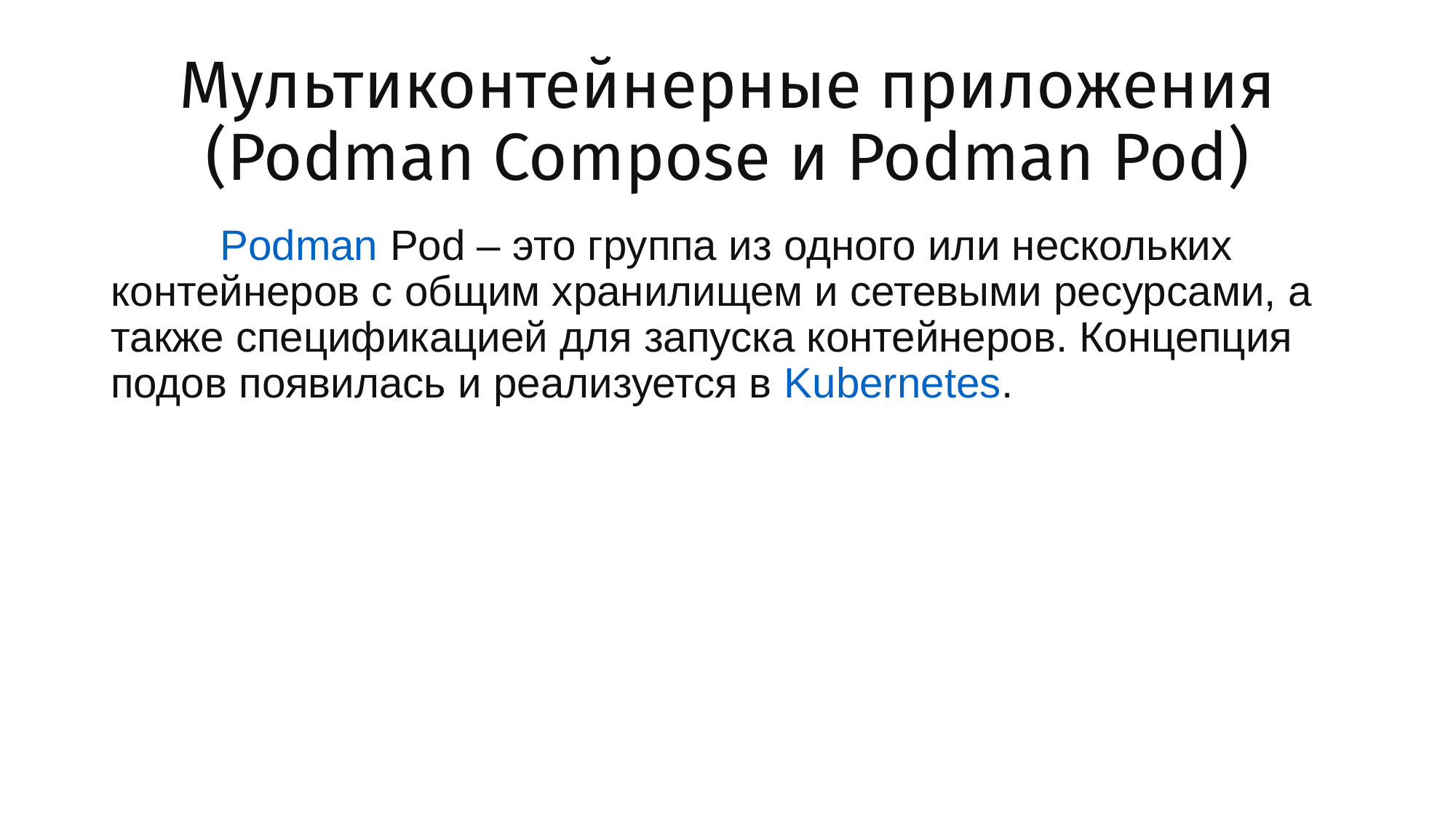

# Мультиконтейнерные приложения (Podman Compose и Podman Pod)
	Podman Pod – это группа из одного или нескольких контейнеров с общим хранилищем и сетевыми ресурсами, а также спецификацией для запуска контейнеров. Концепция подов появилась и реализуется в Kubernetes.